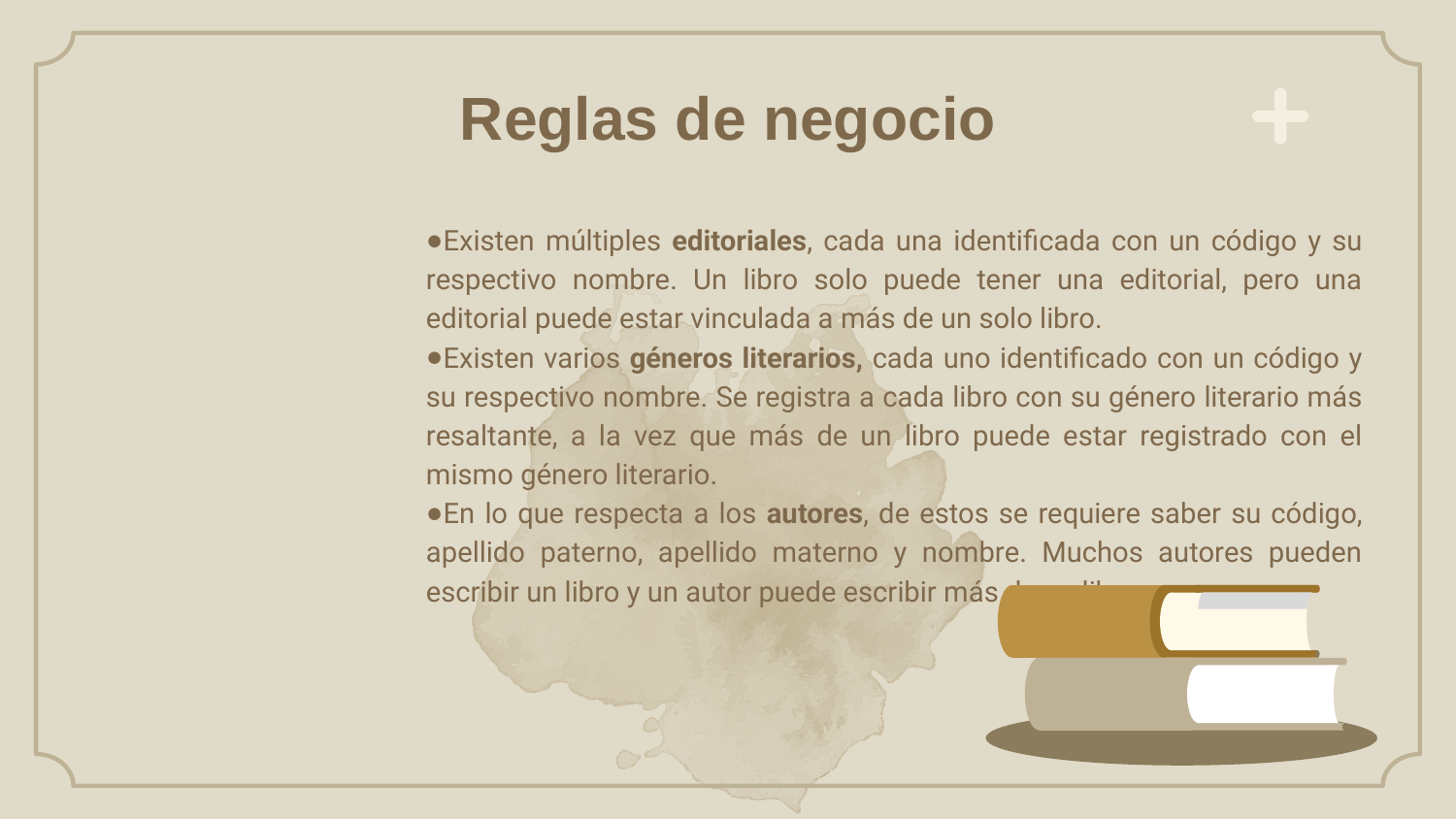

Reglas de negocio

Existen múltiples editoriales, cada una identificada con un código y su respectivo nombre. Un libro solo puede tener una editorial, pero una editorial puede estar vinculada a más de un solo libro.
Existen varios géneros literarios, cada uno identificado con un código y su respectivo nombre. Se registra a cada libro con su género literario más resaltante, a la vez que más de un libro puede estar registrado con el mismo género literario.
En lo que respecta a los autores, de estos se requiere saber su código, apellido paterno, apellido materno y nombre. Muchos autores pueden escribir un libro y un autor puede escribir más de un libro.